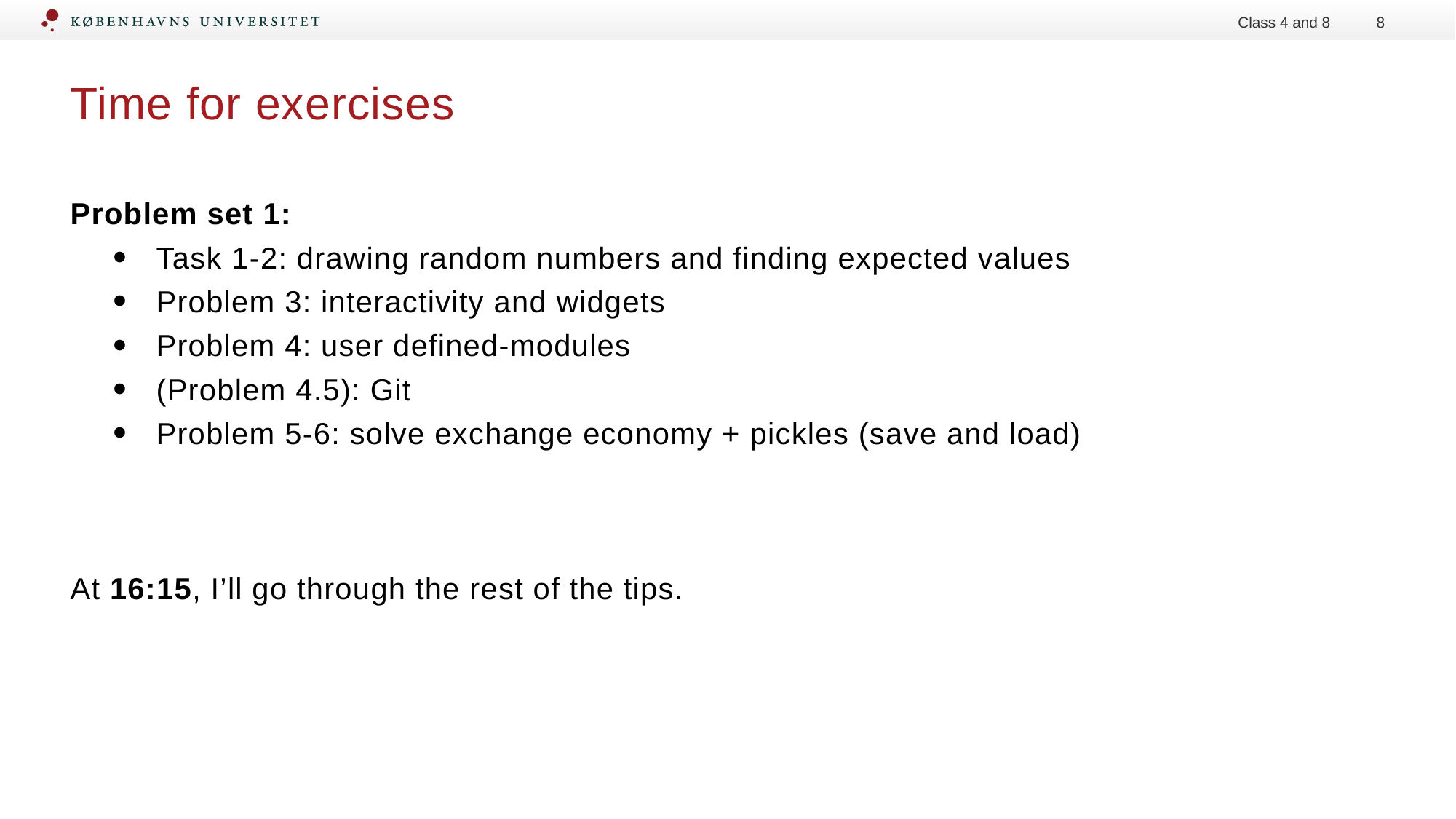

Class 4 and 8
8
# Time for exercises
Problem set 1:
Task 1-2: drawing random numbers and finding expected values
Problem 3: interactivity and widgets
Problem 4: user defined-modules
(Problem 4.5): Git
Problem 5-6: solve exchange economy + pickles (save and load)

At 16:15, I’ll go through the rest of the tips.